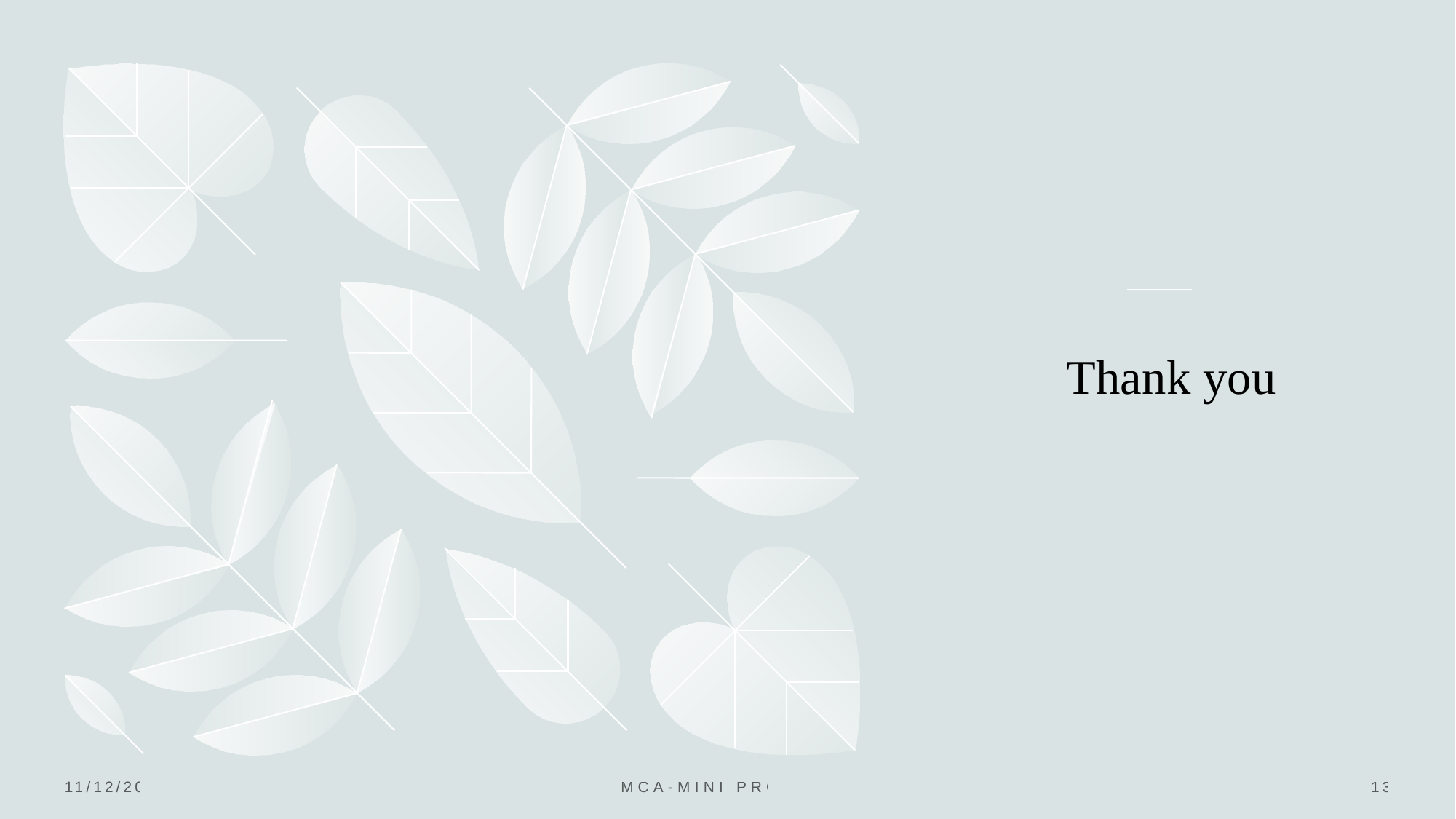

# Thank you
11/12/2023
MCA-Mini Project
13